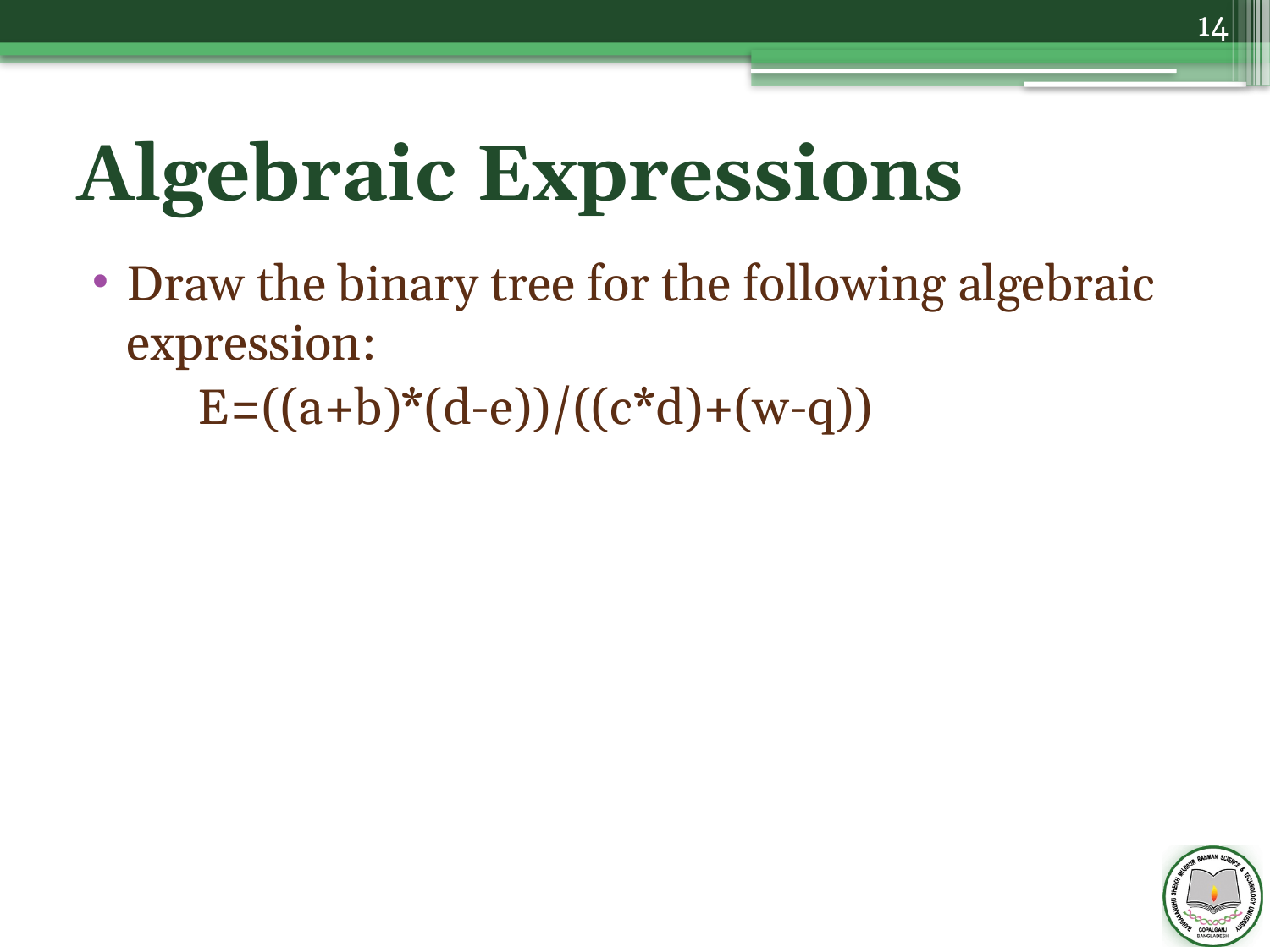

14
# Algebraic Expressions
Draw the binary tree for the following algebraic expression:
         E=((a+b)*(d-e))/((c*d)+(w-q))